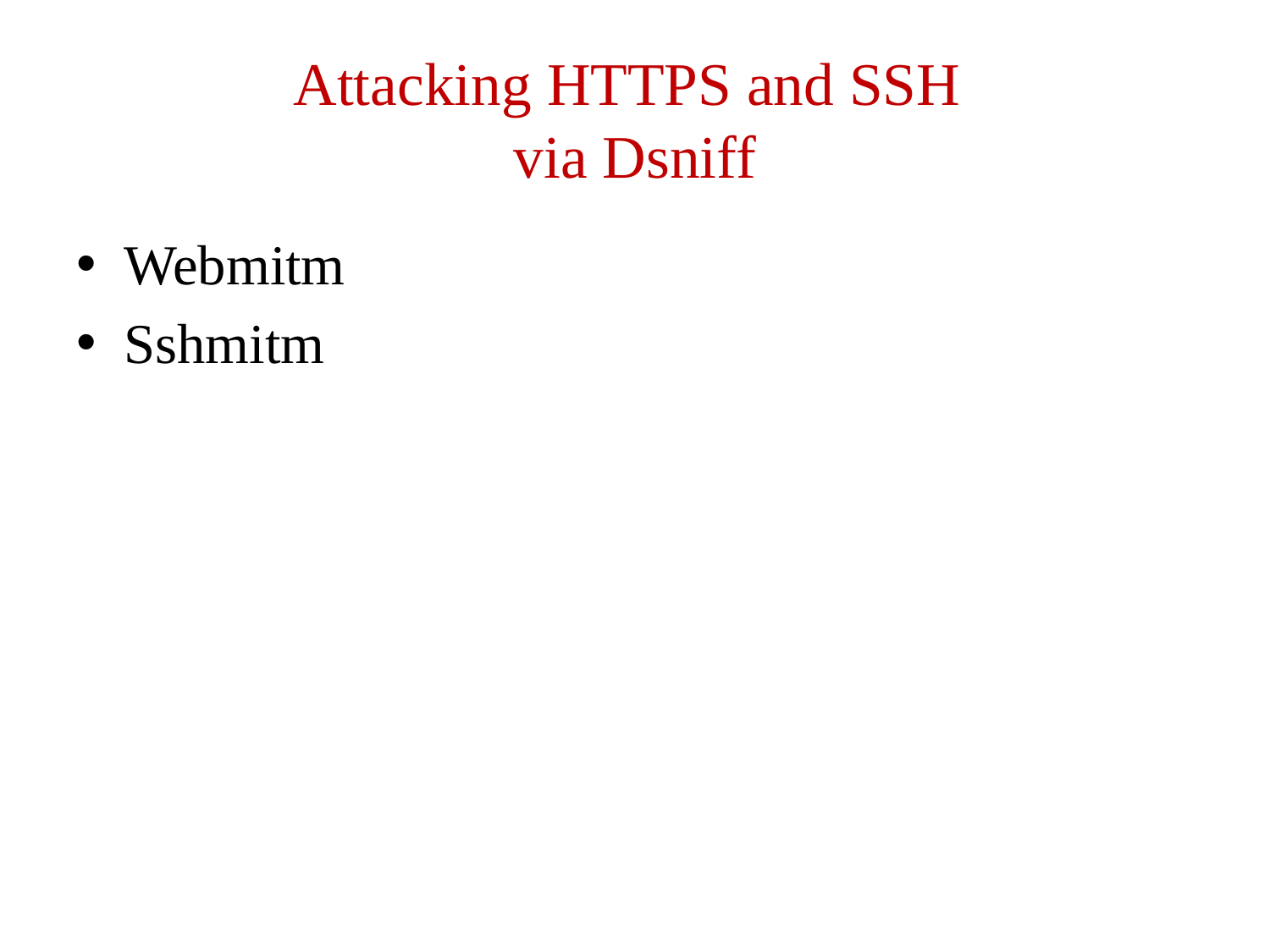

# Attacking HTTPS and SSH via Dsniff
Webmitm
Sshmitm